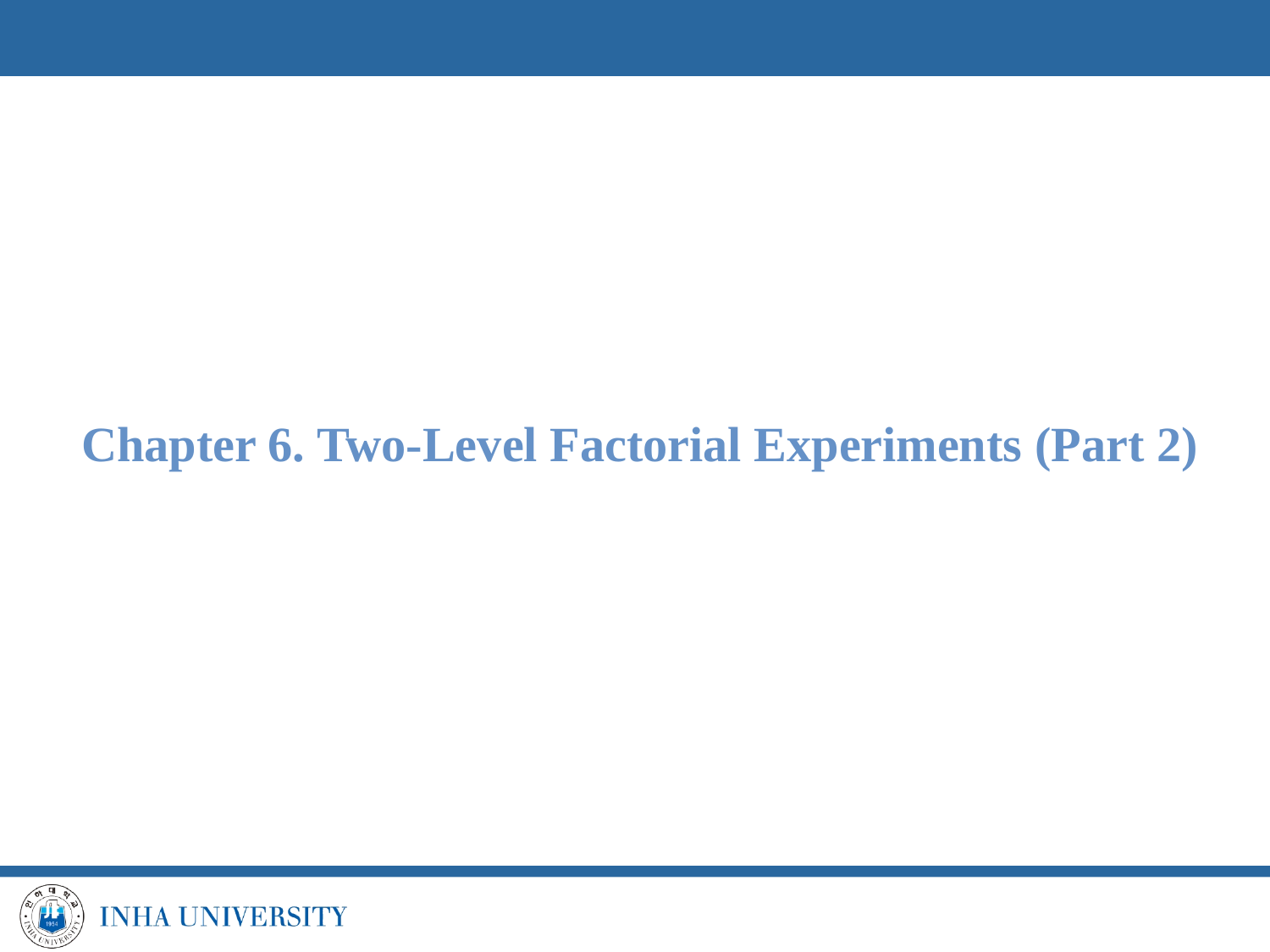

Chapter 6. Two-Level Factorial Experiments (Part 2)